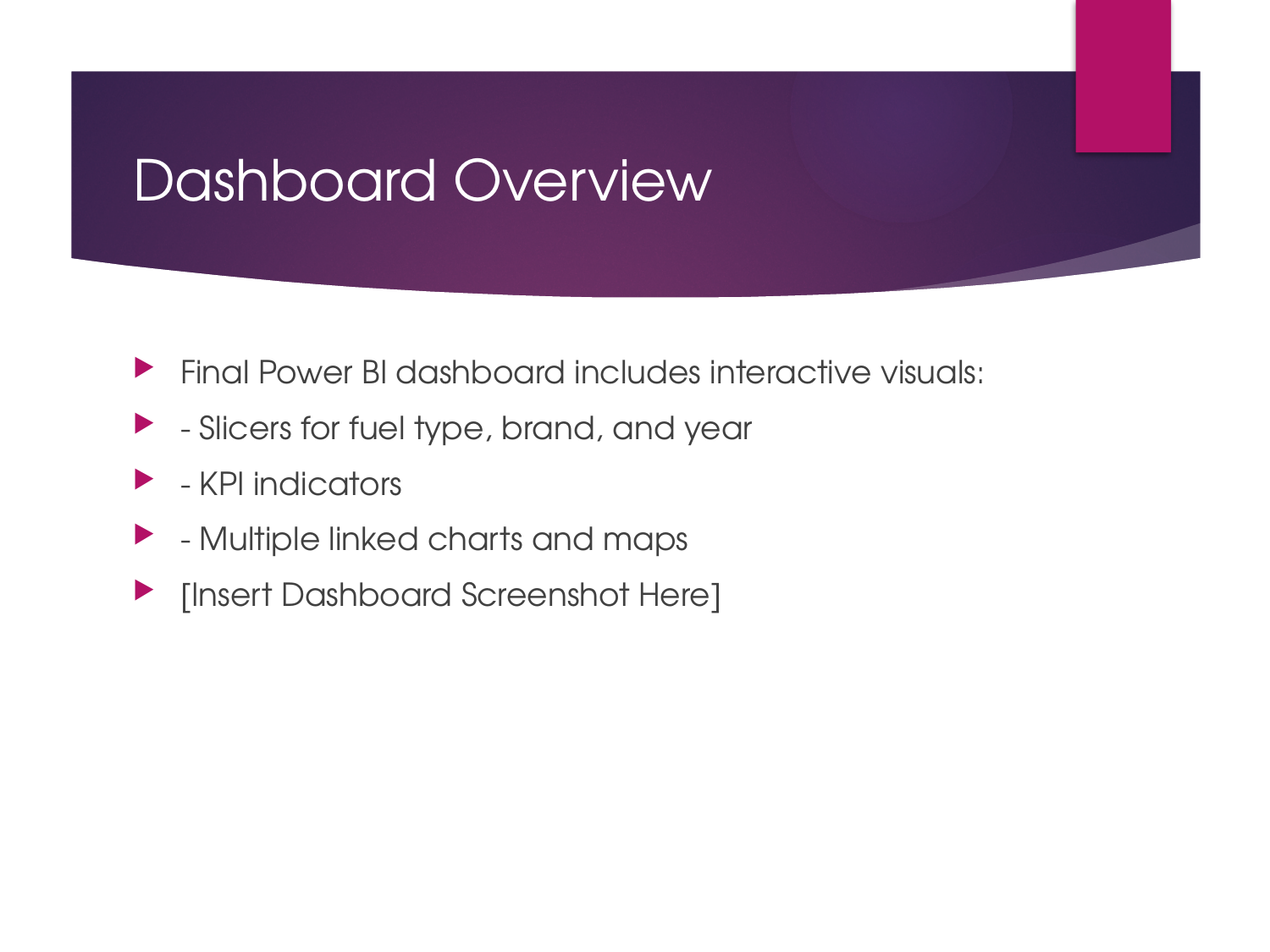

# Dashboard Overview
Final Power BI dashboard includes interactive visuals:
- Slicers for fuel type, brand, and year
- KPI indicators
- Multiple linked charts and maps
[Insert Dashboard Screenshot Here]